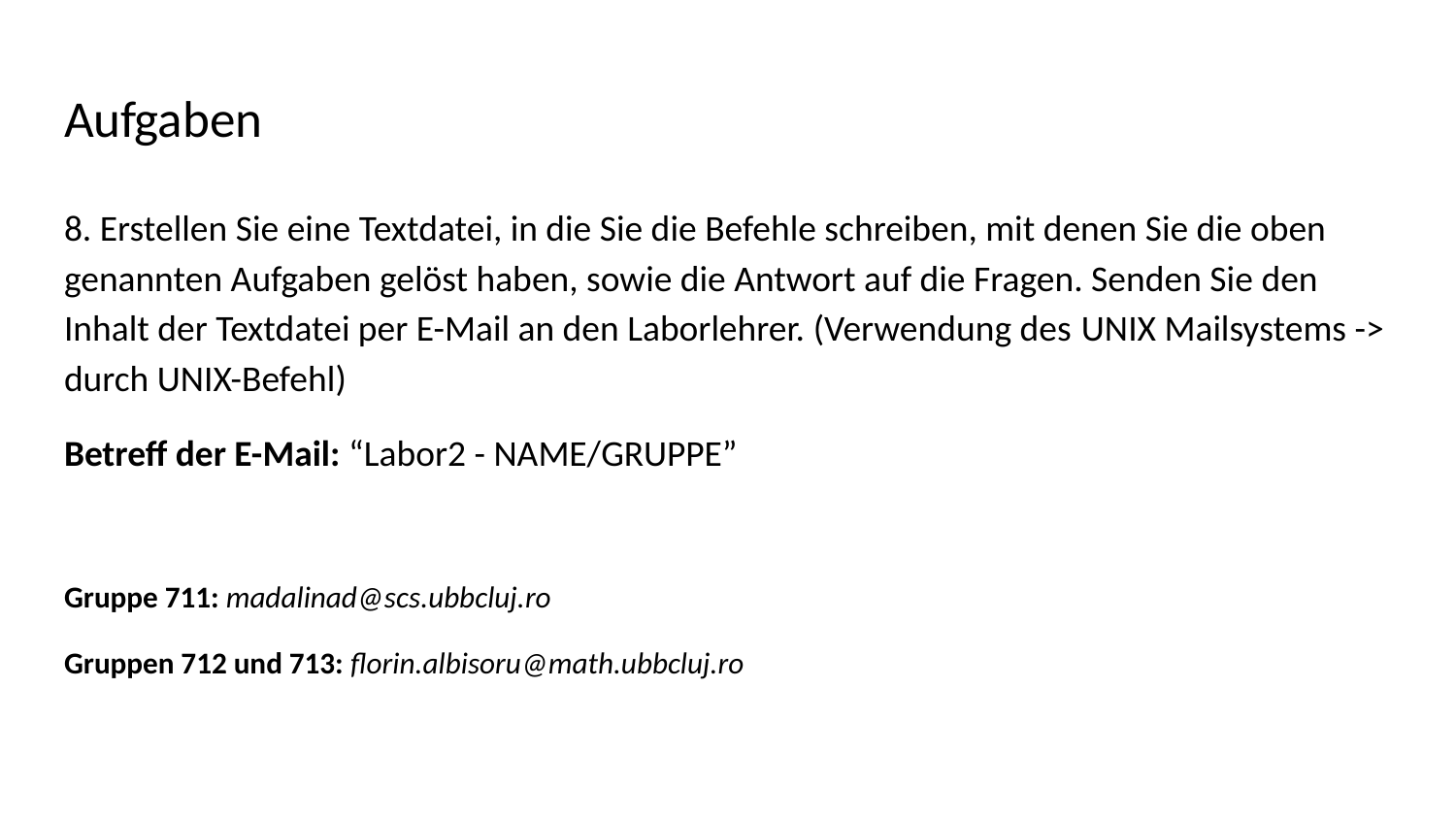

# Aufgaben
8. Erstellen Sie eine Textdatei, in die Sie die Befehle schreiben, mit denen Sie die oben genannten Aufgaben gelöst haben, sowie die Antwort auf die Fragen. Senden Sie den Inhalt der Textdatei per E-Mail an den Laborlehrer. (Verwendung des UNIX Mailsystems -> durch UNIX-Befehl)
Betreff der E-Mail: “Labor2 - NAME/GRUPPE”

Gruppe 711: madalinad@scs.ubbcluj.ro
Gruppen 712 und 713: florin.albisoru@math.ubbcluj.ro